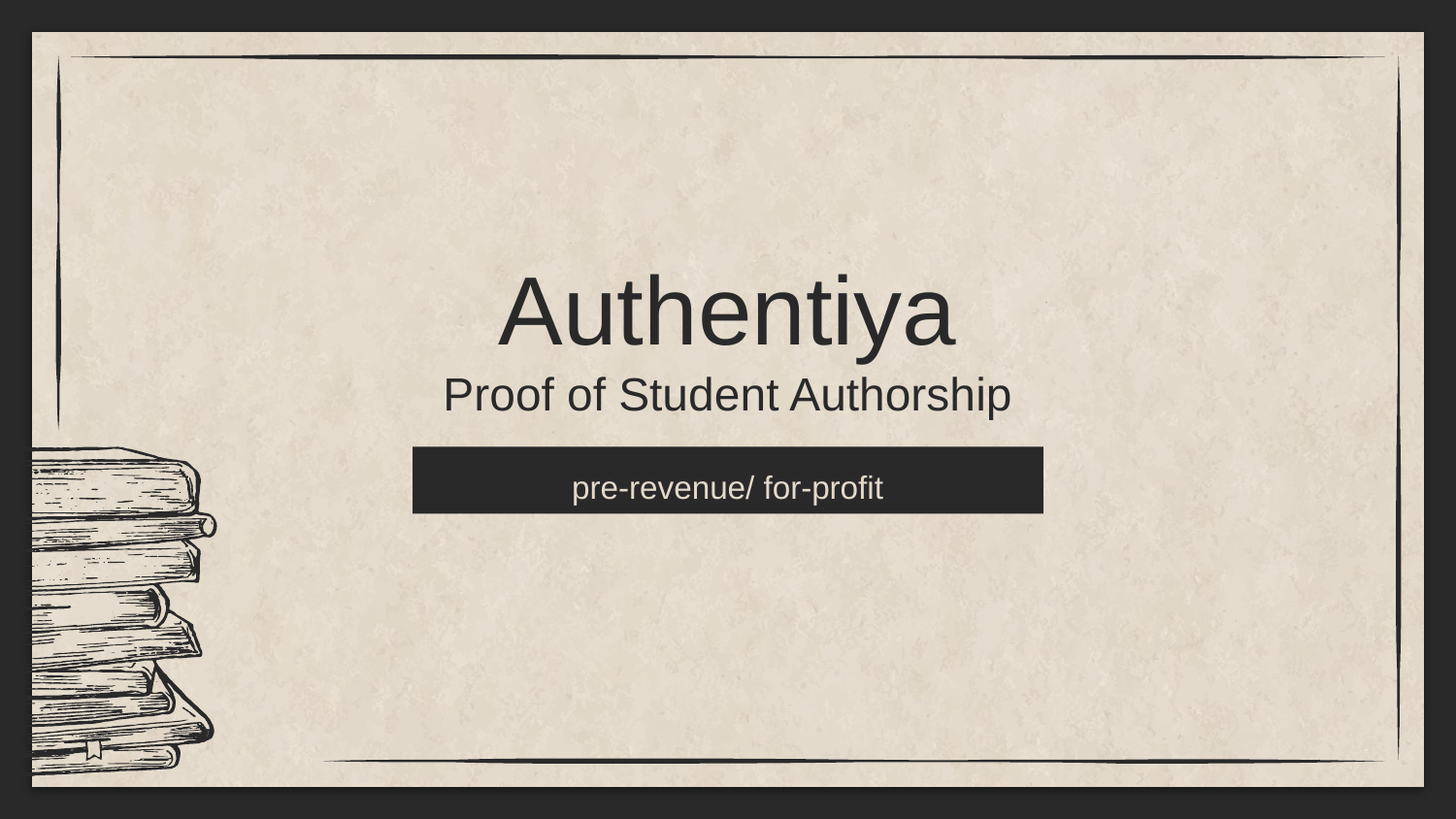

# Authentiya
Proof of Student Authorship
pre-revenue/ for-profit